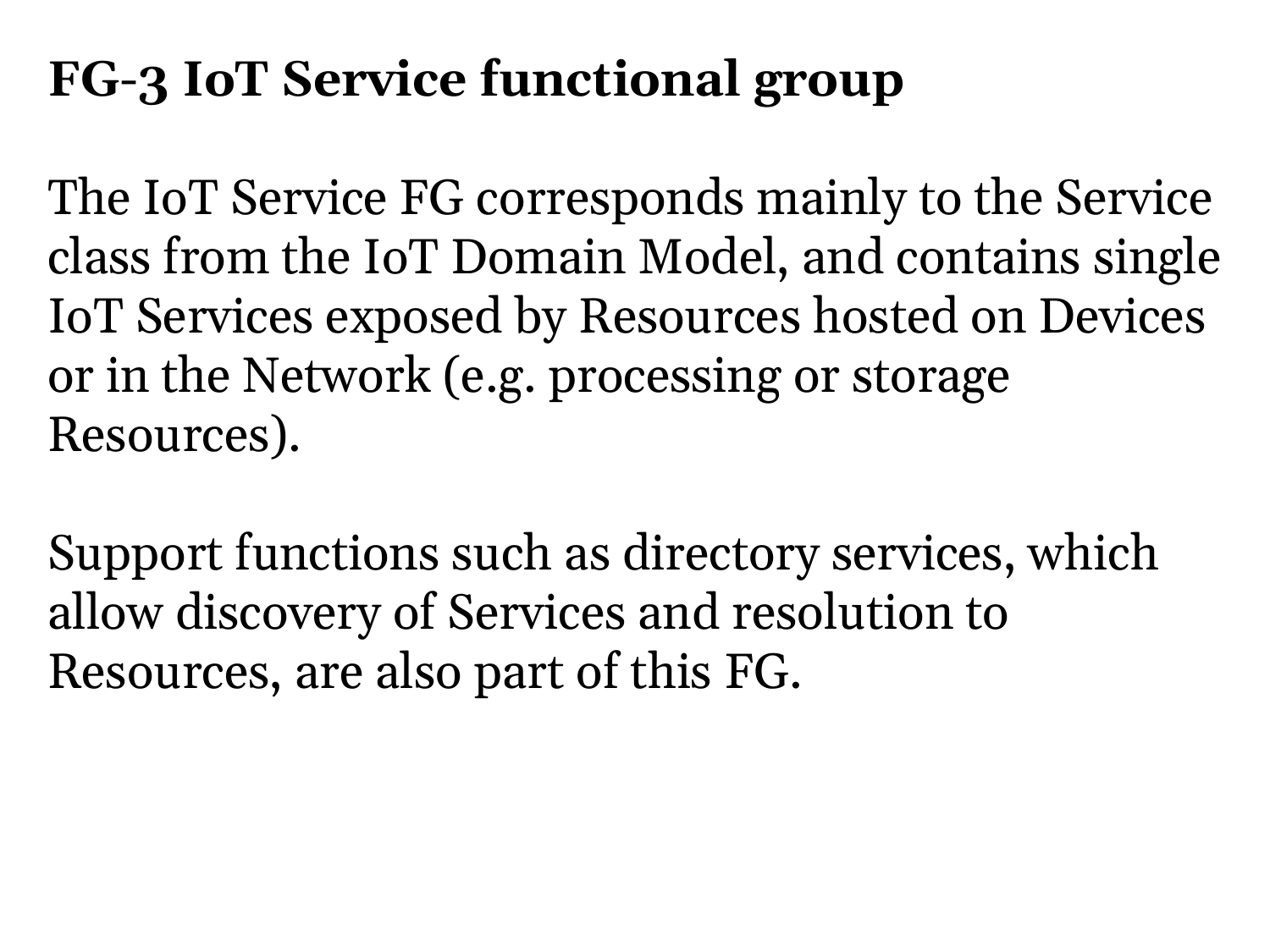

FG-3 IoT Service functional group

The IoT Service FG corresponds mainly to the Service class from the IoT Domain Model, and contains single IoT Services exposed by Resources hosted on Devices or in the Network (e.g. processing or storage Resources).

Support functions such as directory services, which allow discovery of Services and resolution to Resources, are also part of this FG.